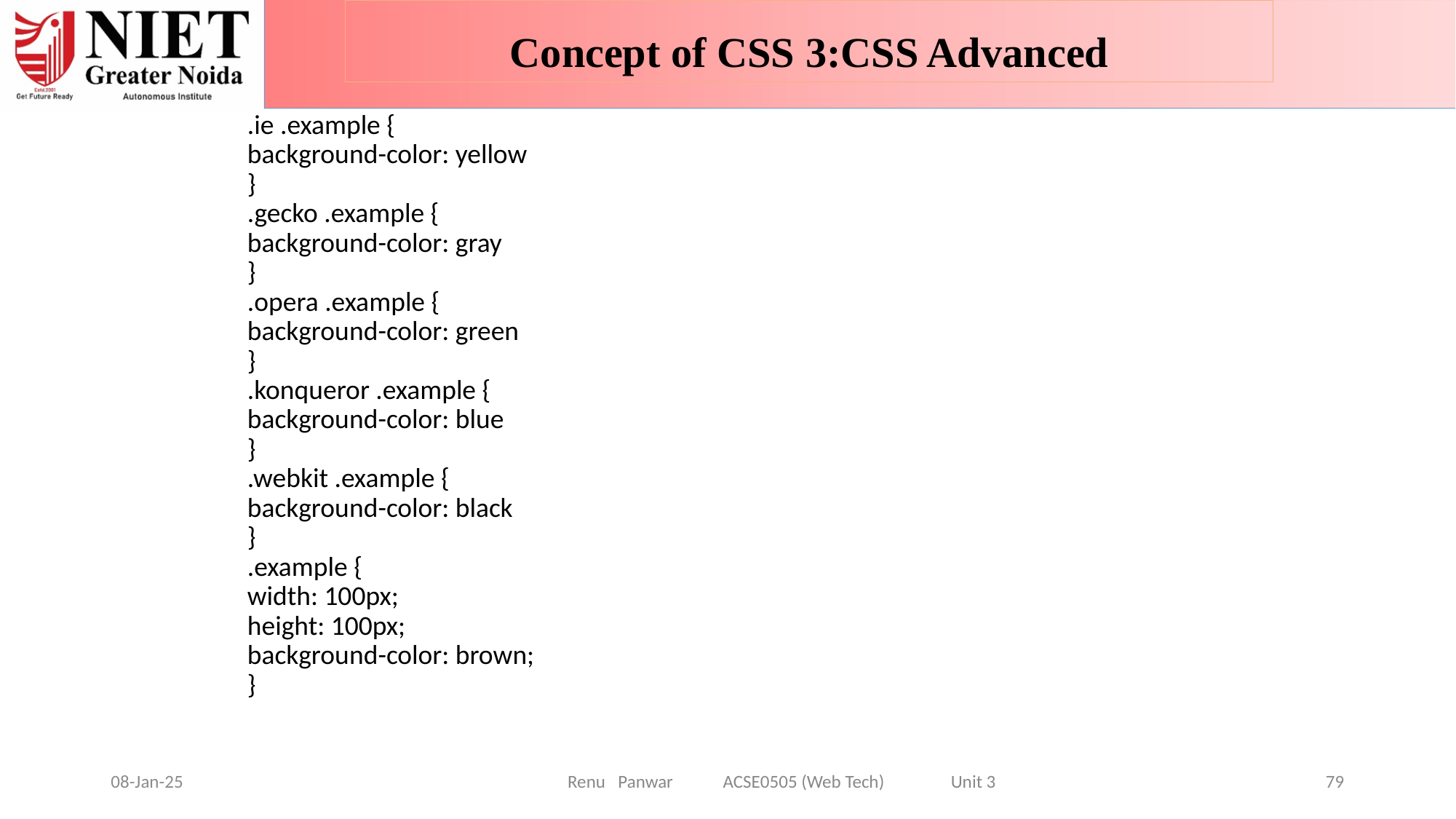

Concept of CSS 3:CSS Advanced

.ie .example {
background-color: yellow
}
.gecko .example {
background-color: gray
}
.opera .example {
background-color: green
}
.konqueror .example {
background-color: blue
}
.webkit .example {
background-color: black
}
.example {
width: 100px;
height: 100px;
background-color: brown;
}

08-Jan-25
79
Renu   Panwar            ACSE0505 (Web Tech)                Unit 3